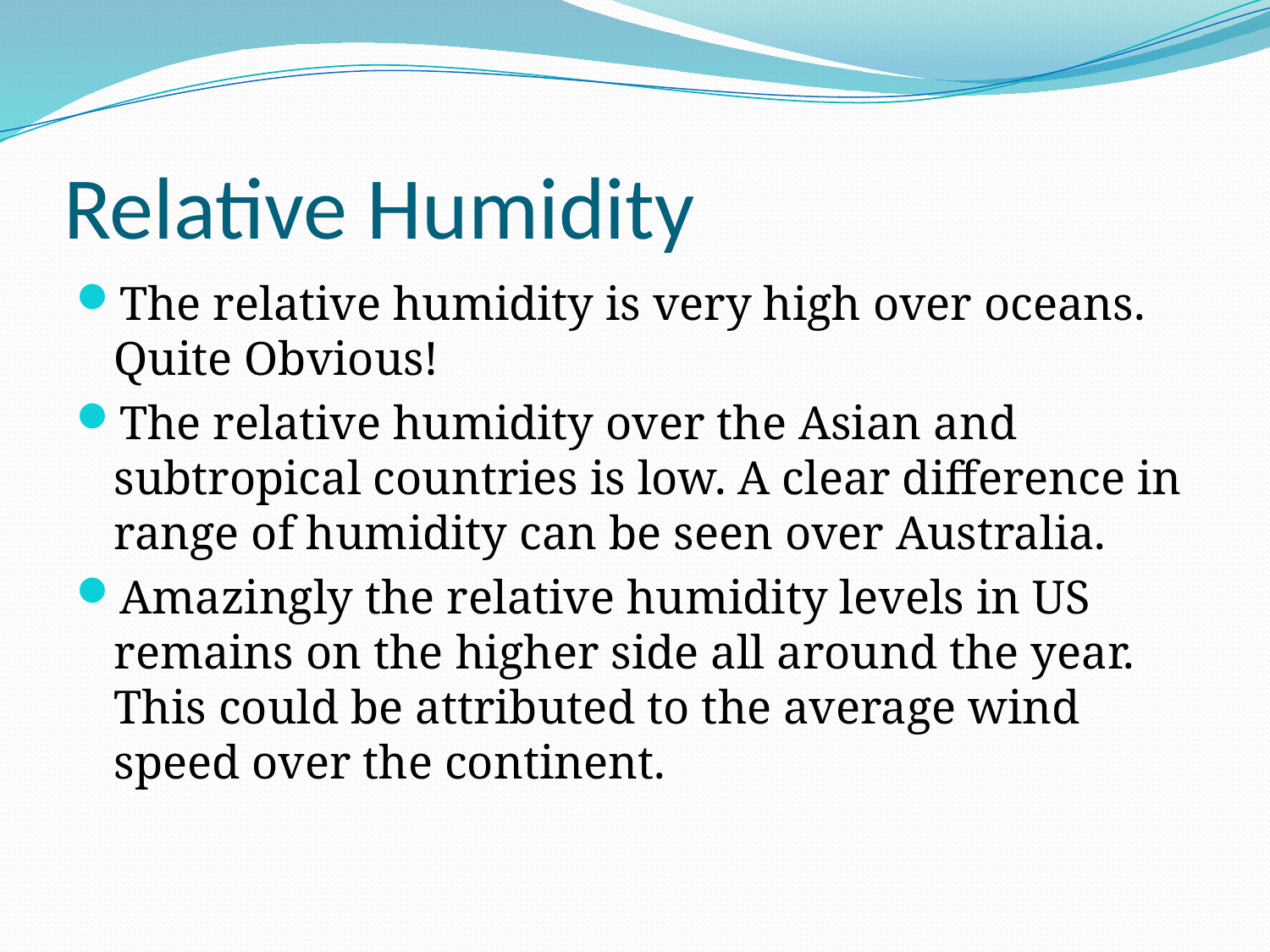

# Relative Humidity
The relative humidity is very high over oceans. Quite Obvious!
The relative humidity over the Asian and subtropical countries is low. A clear difference in range of humidity can be seen over Australia.
Amazingly the relative humidity levels in US remains on the higher side all around the year. This could be attributed to the average wind speed over the continent.